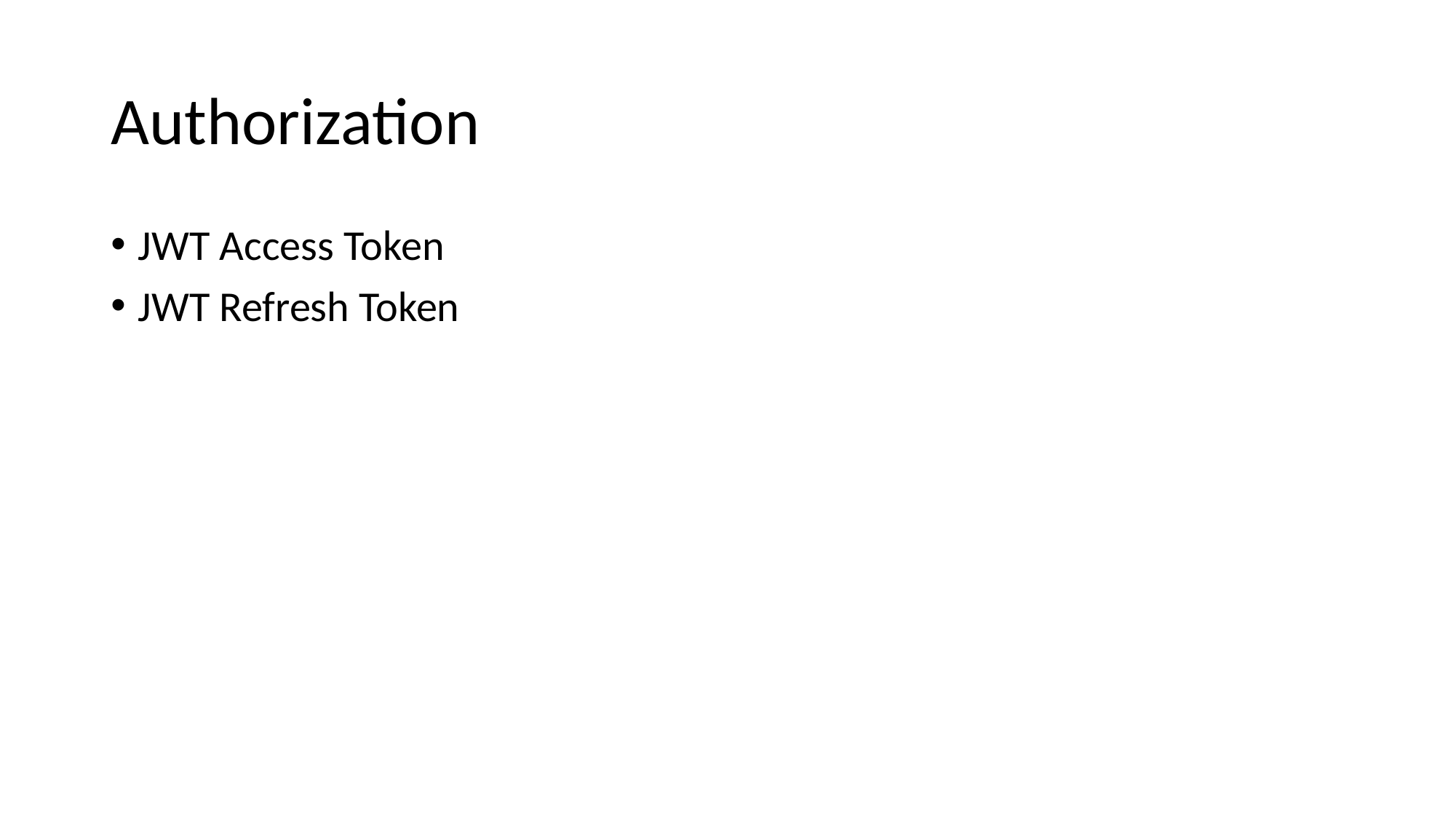

# Authorization
JWT Access Token
JWT Refresh Token